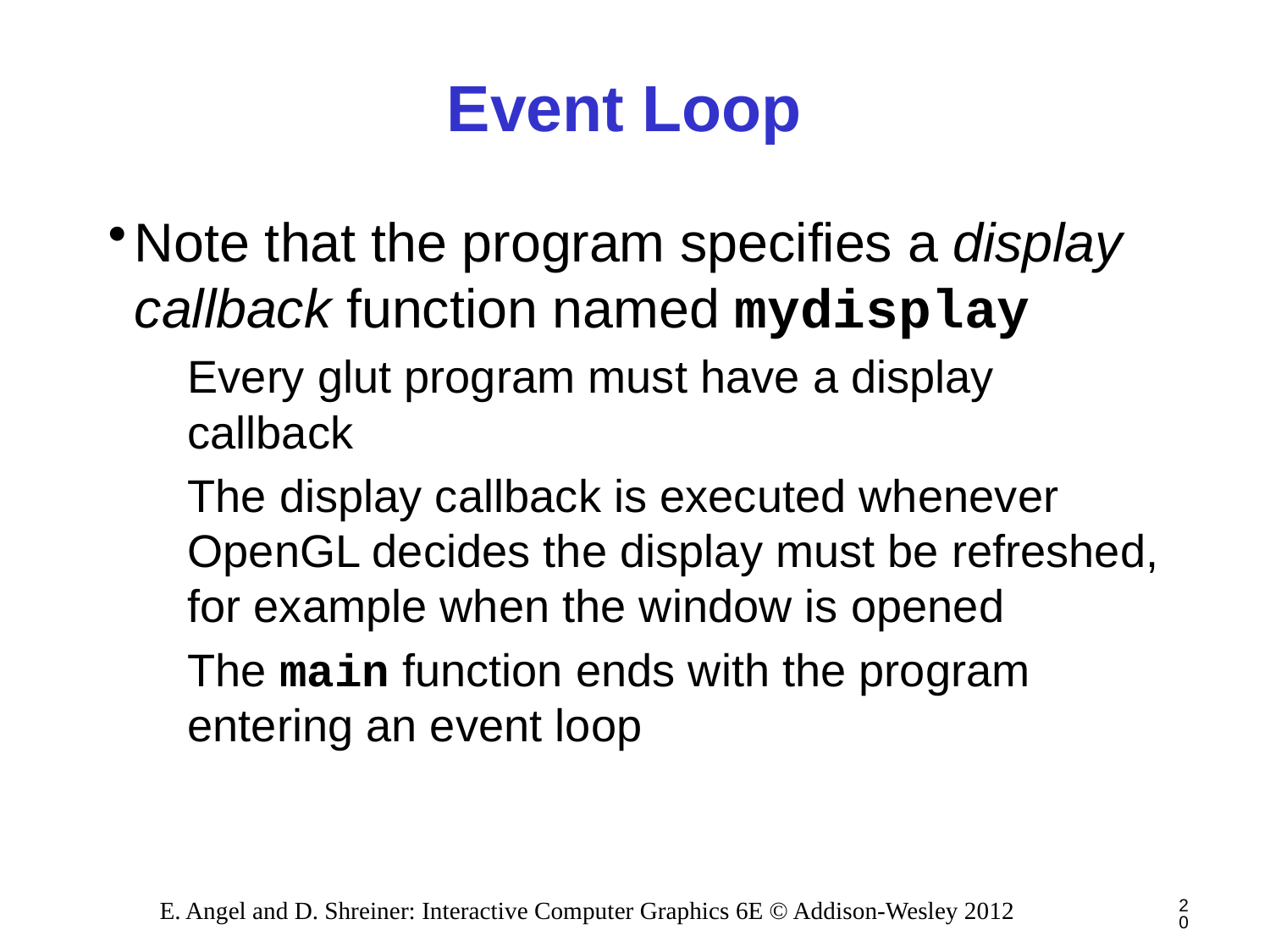

# Event Loop
Note that the program specifies a display callback function named mydisplay
Every glut program must have a display callback
The display callback is executed whenever OpenGL decides the display must be refreshed, for example when the window is opened
The main function ends with the program entering an event loop
20
E. Angel and D. Shreiner: Interactive Computer Graphics 6E © Addison-Wesley 2012